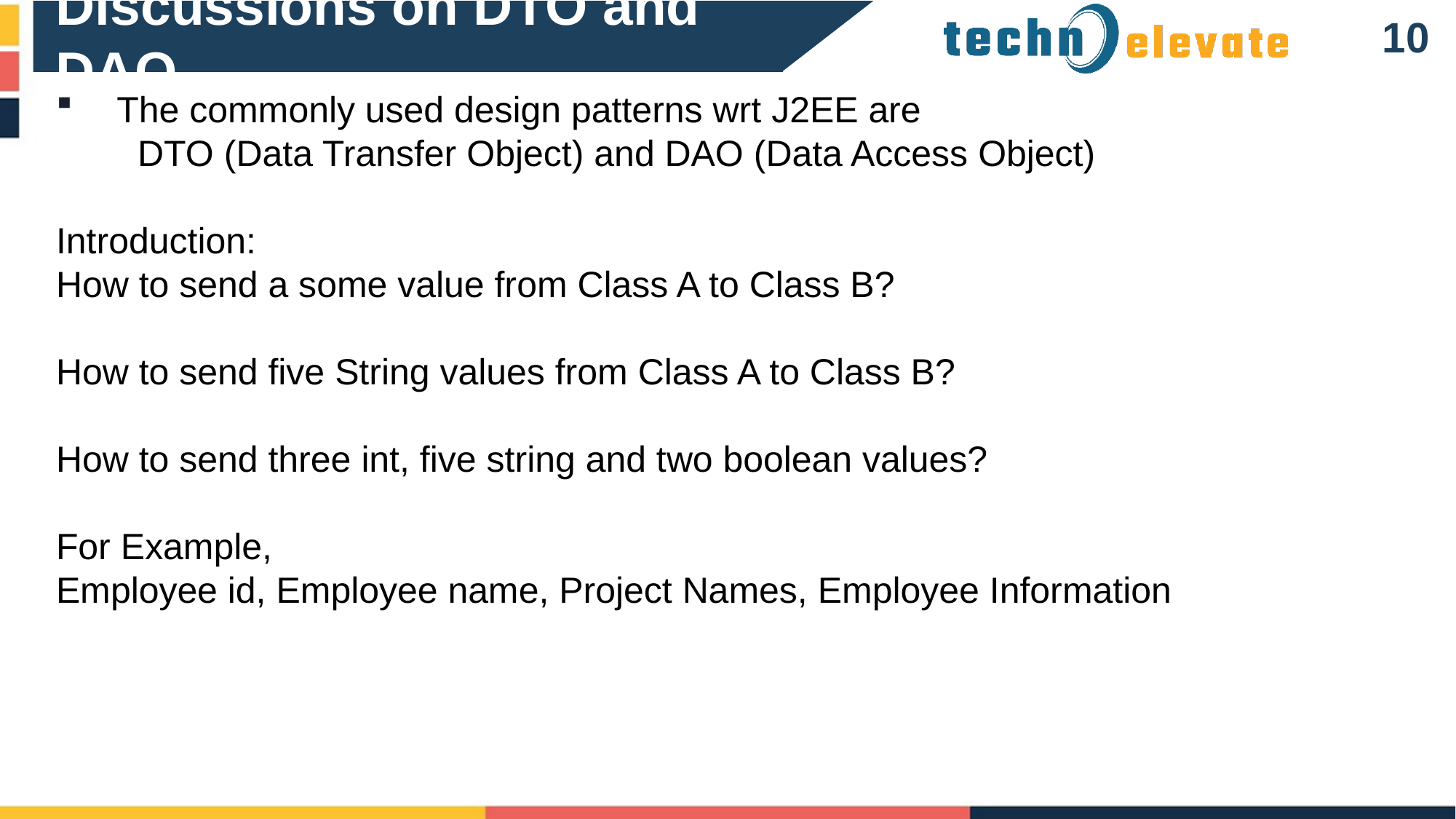

Discussions on DTO and DAO
10
The commonly used design patterns wrt J2EE are
        DTO (Data Transfer Object) and DAO (Data Access Object)

Introduction:
How to send a some value from Class A to Class B?

How to send five String values from Class A to Class B?

How to send three int, five string and two boolean values?

For Example,
Employee id, Employee name, Project Names, Employee Information